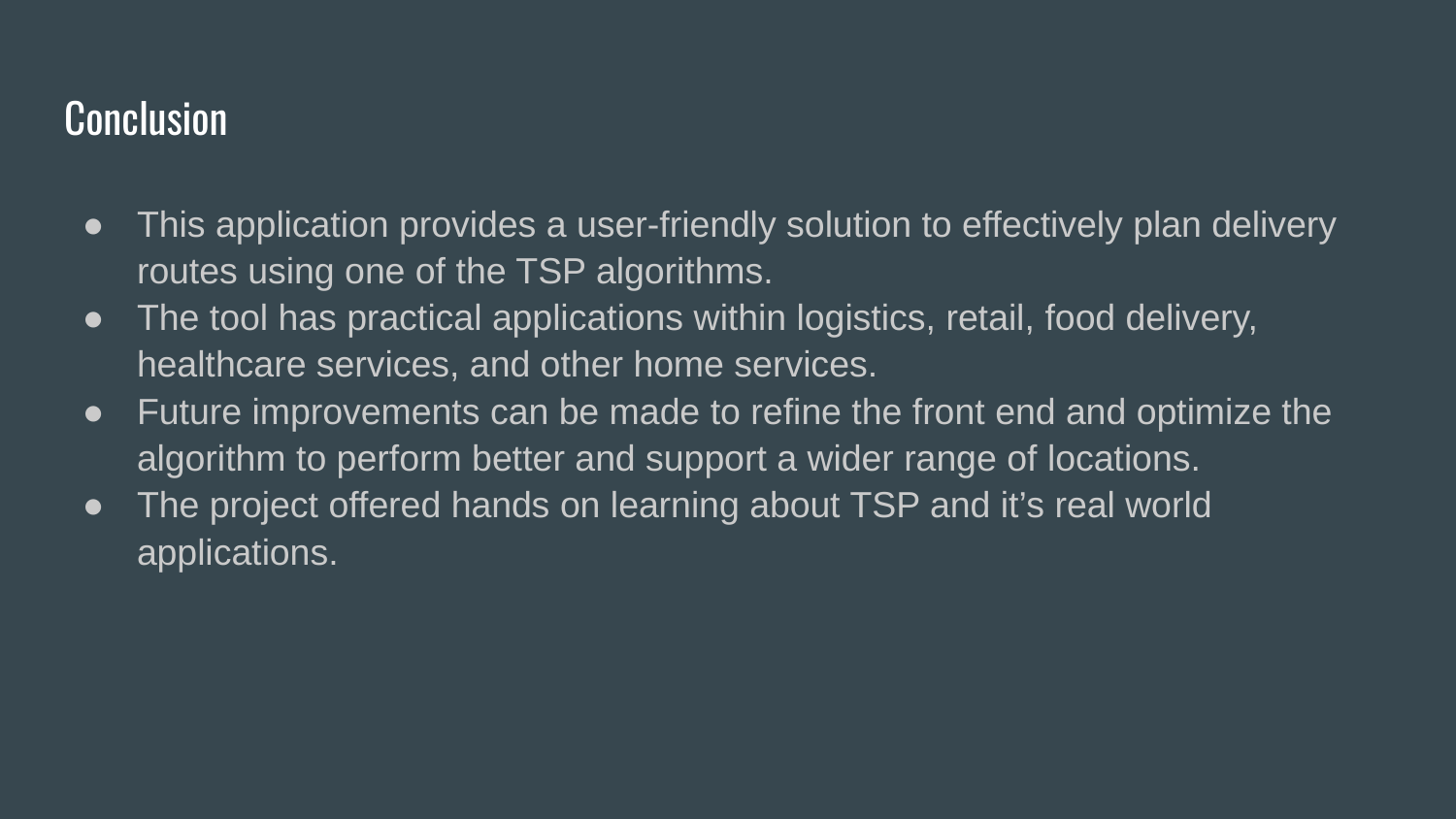

# Conclusion
This application provides a user-friendly solution to effectively plan delivery routes using one of the TSP algorithms.
The tool has practical applications within logistics, retail, food delivery, healthcare services, and other home services.
Future improvements can be made to refine the front end and optimize the algorithm to perform better and support a wider range of locations.
The project offered hands on learning about TSP and it’s real world applications.